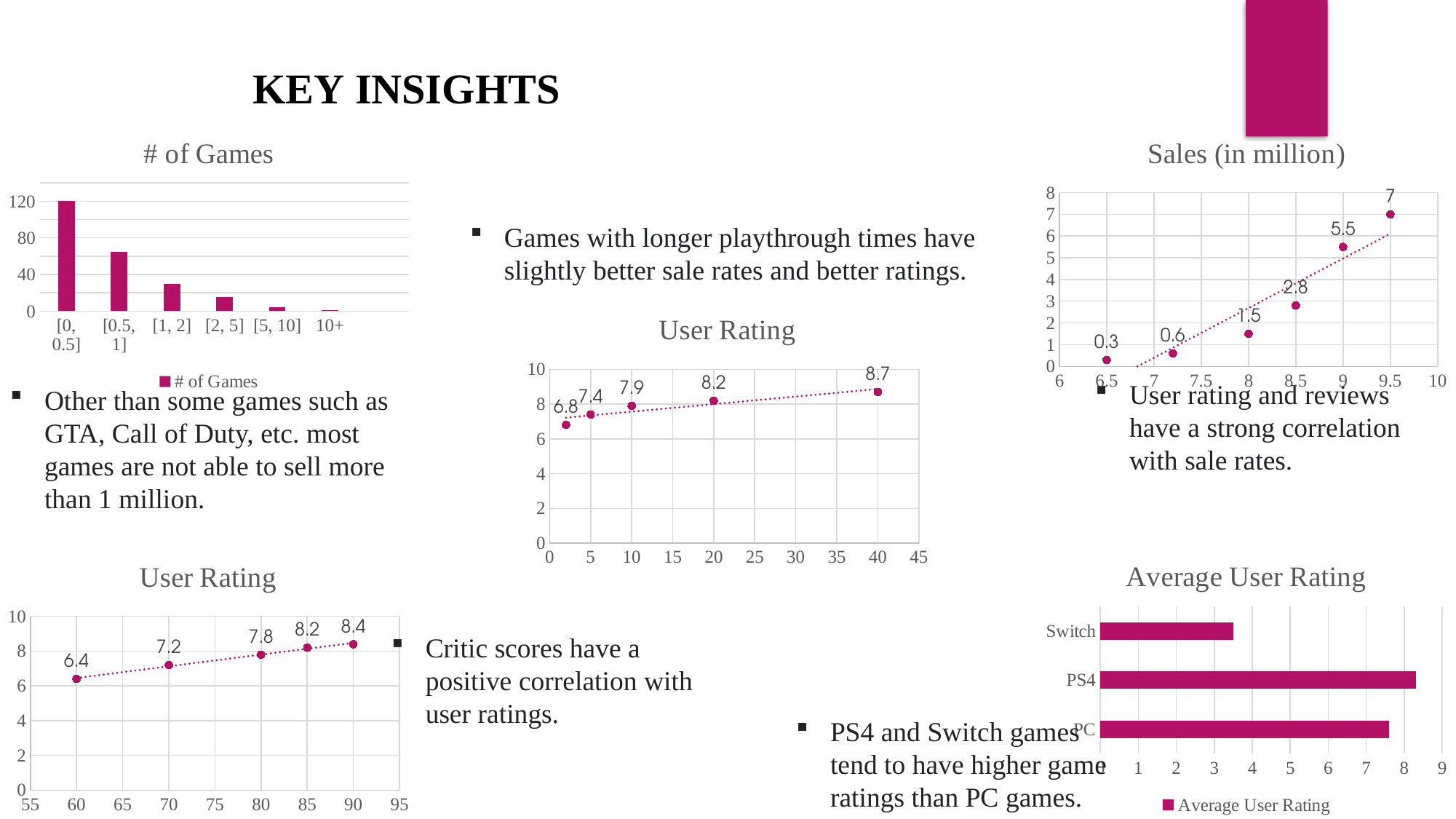

KEY INSIGHTS

### Chart:

| Category | Sales (in million) |
|---|---|

### Chart:

| Category | # of Games |
|---|---|
| [0, 0.5] | 120.0 |
| [0.5, 1] | 65.0 |
| [1, 2] | 30.0 |
| [2, 5] | 15.0 |
| [5, 10] | 4.0 |
| 10+ | 1.0 |
Games with longer playthrough times have slightly better sale rates and better ratings.

### Chart:

| Category | User Rating |
|---|---|
User rating and reviews have a strong correlation with sale rates.

Other than some games such as GTA, Call of Duty, etc. most games are not able to sell more than 1 million.

### Chart:

| Category | Average User Rating |
|---|---|
| PC | 7.6 |
| PS4 | 8.3 |
| Switch | 3.5 |

### Chart:

| Category | User Rating |
|---|---|
Critic scores have a positive correlation with user ratings.
PS4 and Switch games tend to have higher game ratings than PC games.